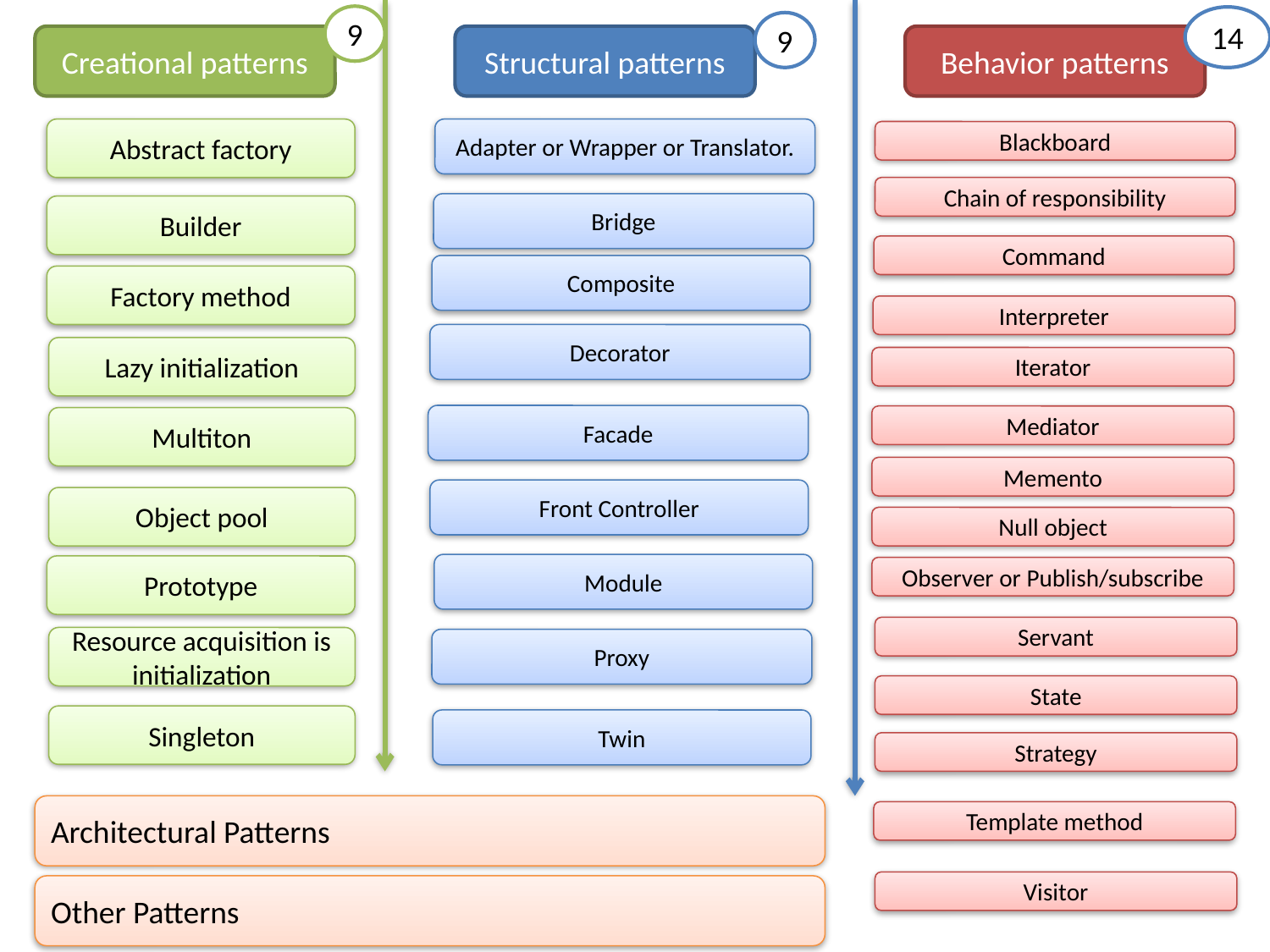

9
14
9
Creational patterns
Structural patterns
Behavior patterns
Abstract factory
Adapter or Wrapper or Translator.
Blackboard
Chain of responsibility
Bridge
Builder
Command
Composite
Factory method
Interpreter
Decorator
Lazy initialization
Iterator
Facade
Mediator
Multiton
Memento
Front Controller
Object pool
Null object
Module
Prototype
Observer or Publish/subscribe
Servant
Resource acquisition is initialization
Proxy
State
Singleton
Twin
Strategy
Architectural Patterns
Template method
Visitor
Other Patterns